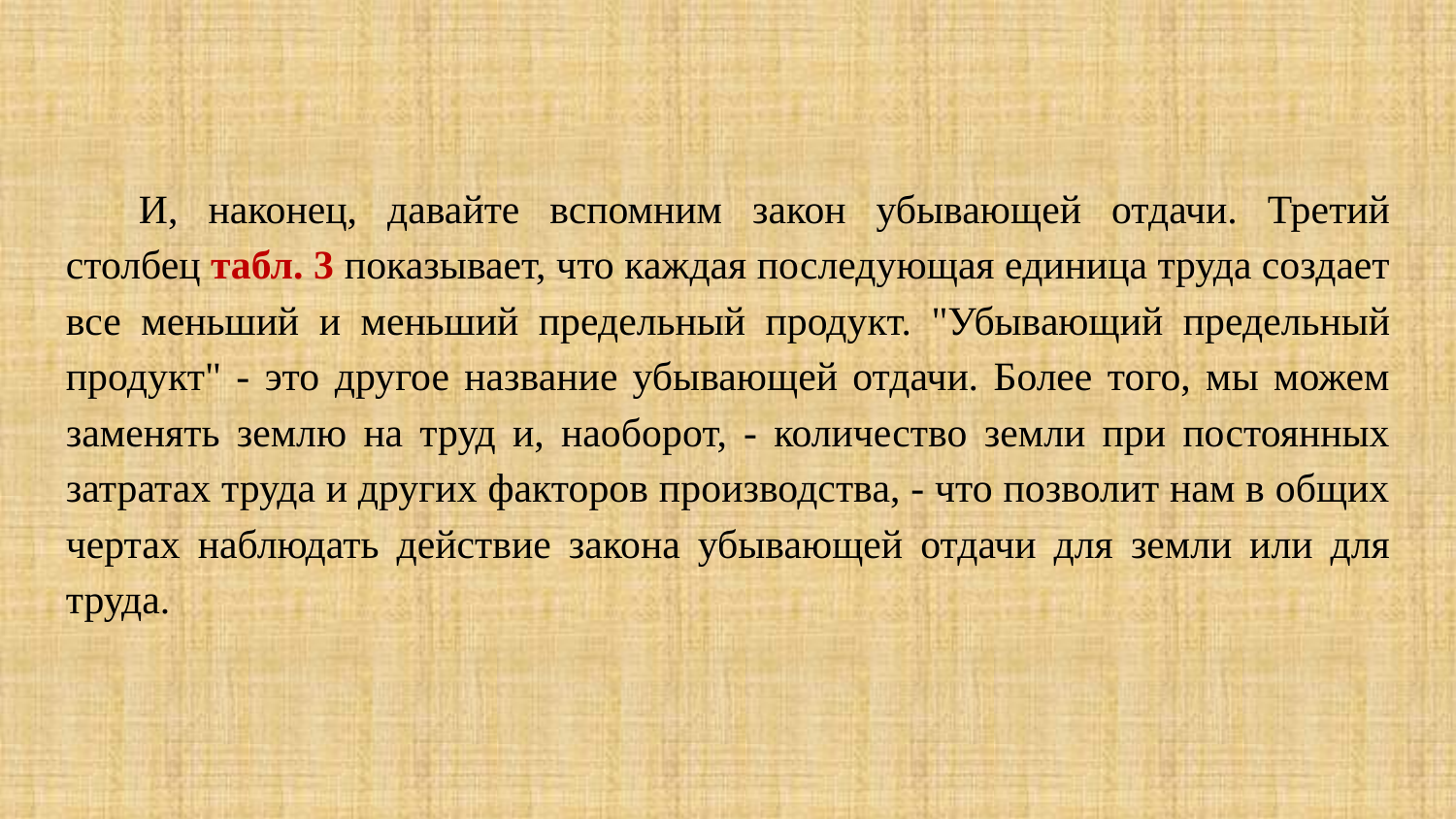

И, наконец, давайте вспомним закон убывающей отдачи. Третий столбец табл. 3 показывает, что каждая последующая единица труда создает все меньший и меньший предельный продукт. "Убывающий предельный продукт" - это другое название убывающей отдачи. Более того, мы можем заменять землю на труд и, наоборот, - количество земли при постоянных затратах труда и других факторов производства, - что позволит нам в общих чертах наблюдать действие закона убывающей отдачи для земли или для труда.